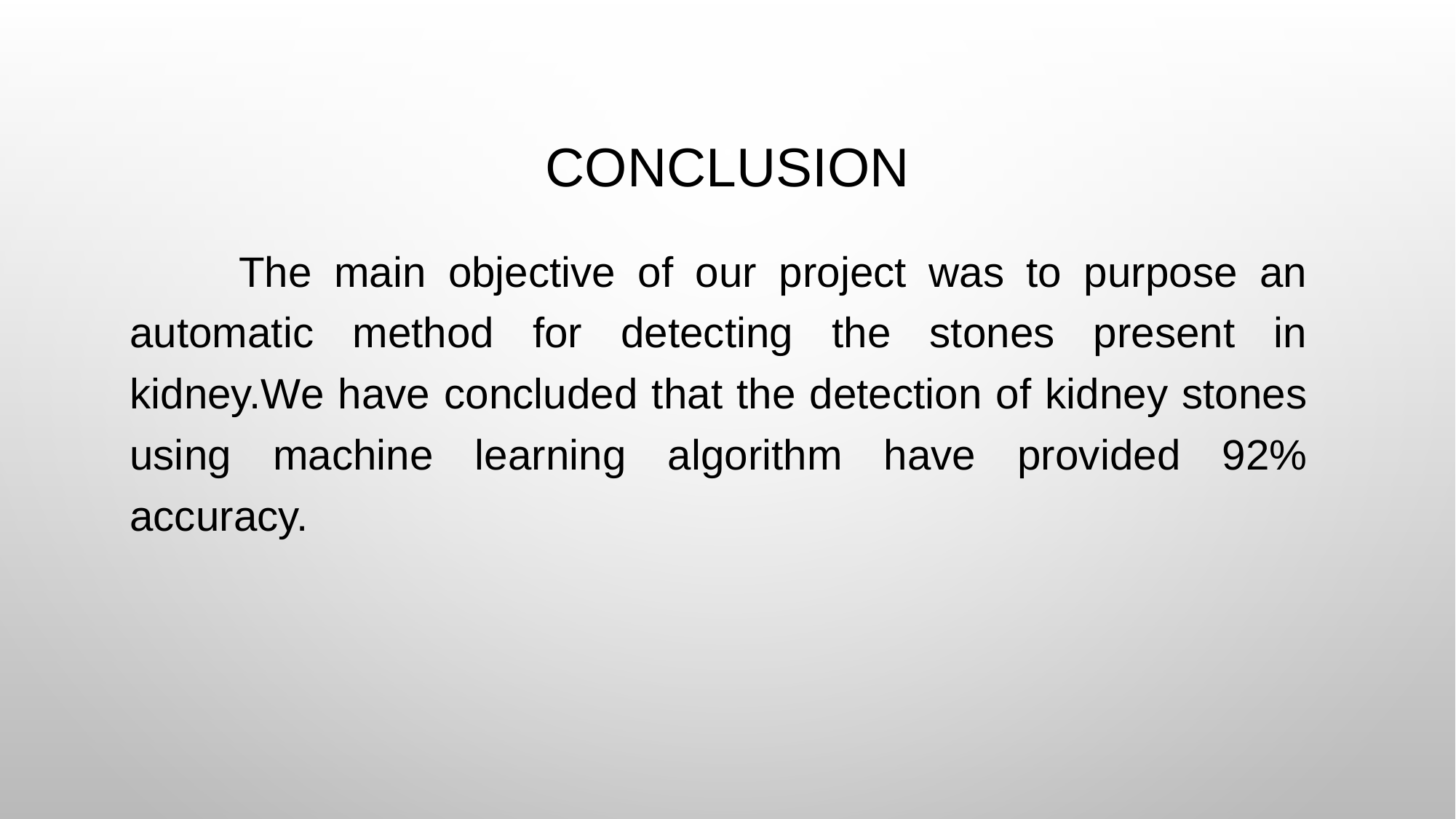

# CONCLUSION
	The main objective of our project was to purpose an automatic method for detecting the stones present in kidney.We have concluded that the detection of kidney stones using machine learning algorithm have provided 92% accuracy.